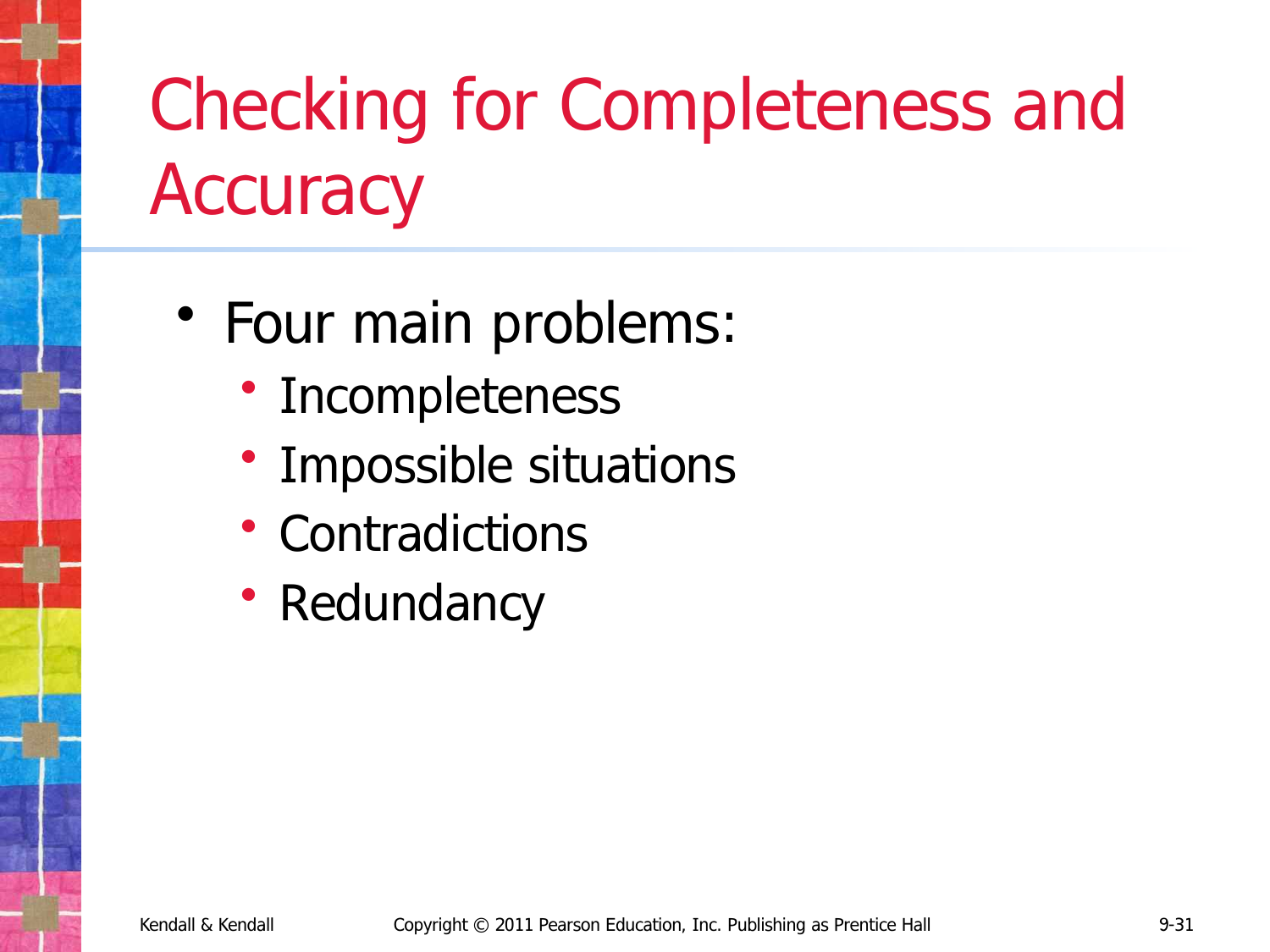

# Checking for Completeness and Accuracy
Four main problems:
Incompleteness
Impossible situations
Contradictions
Redundancy
Kendall & Kendall	Copyright © 2011 Pearson Education, Inc. Publishing as Prentice Hall
9-31